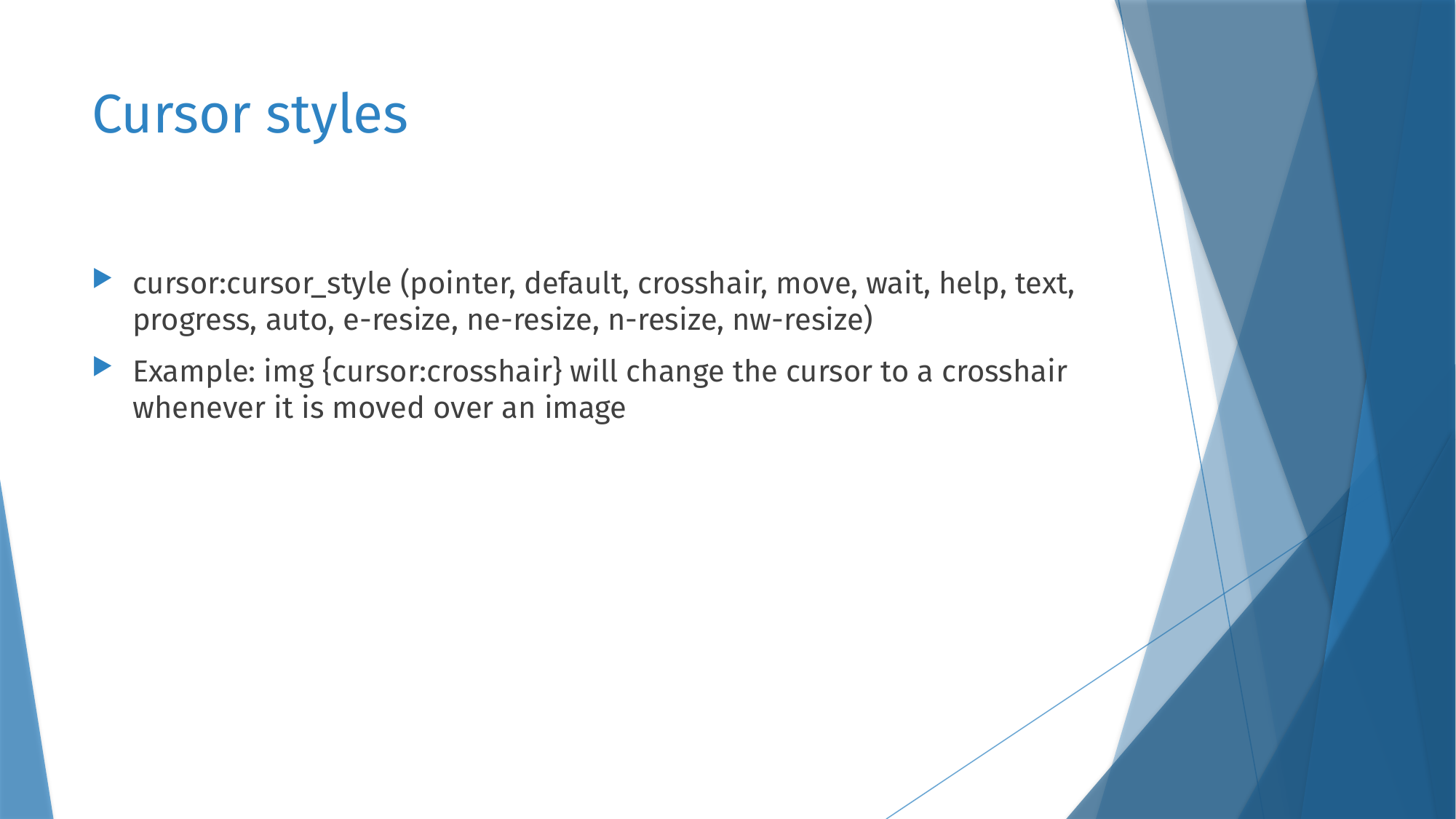

# Cursor styles
cursor:cursor_style (pointer, default, crosshair, move, wait, help, text, progress, auto, e-resize, ne-resize, n-resize, nw-resize)
Example: img {cursor:crosshair} will change the cursor to a crosshair whenever it is moved over an image